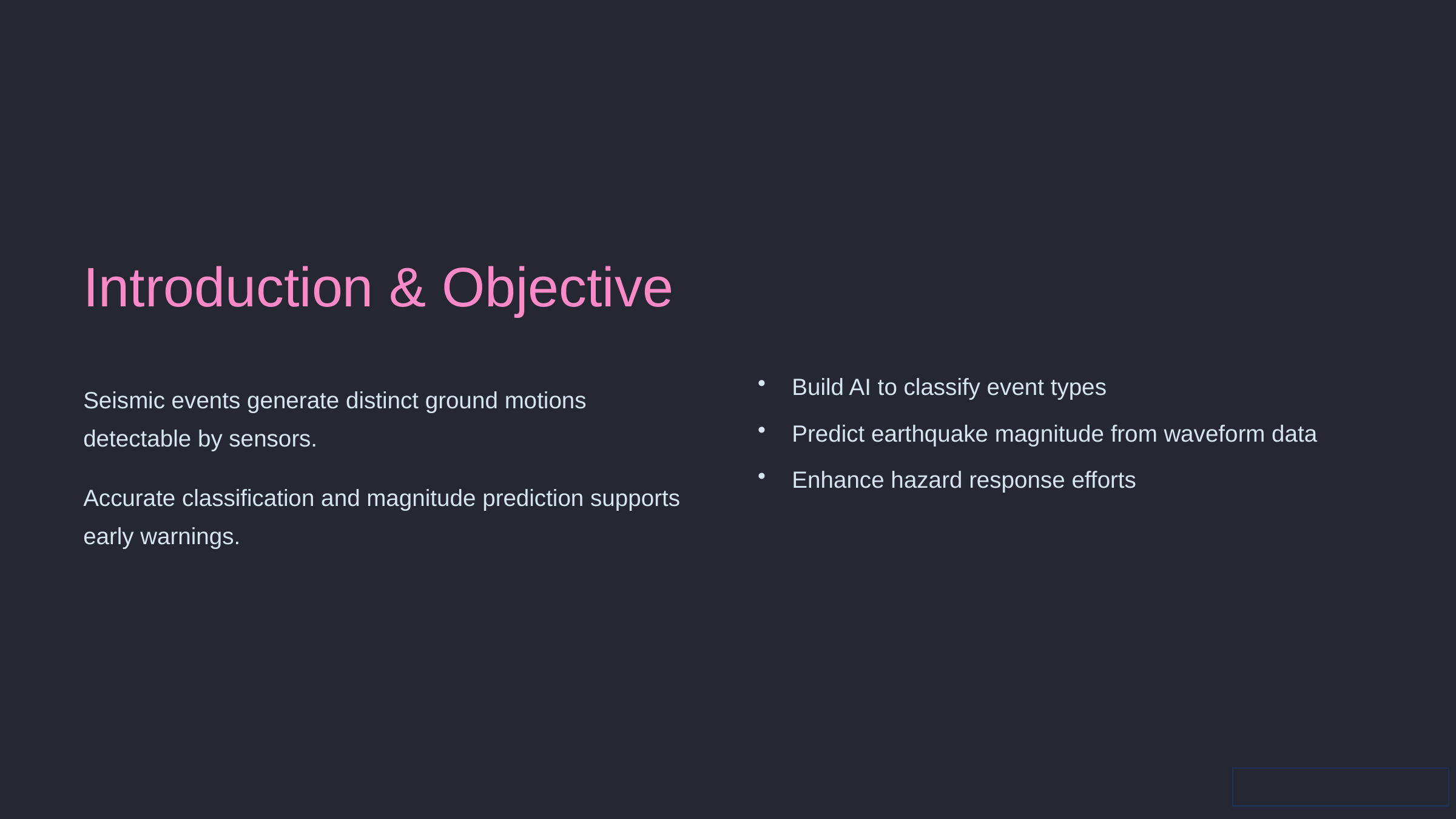

Introduction & Objective
Build AI to classify event types
Seismic events generate distinct ground motions detectable by sensors.
Predict earthquake magnitude from waveform data
Enhance hazard response efforts
Accurate classification and magnitude prediction supports early warnings.